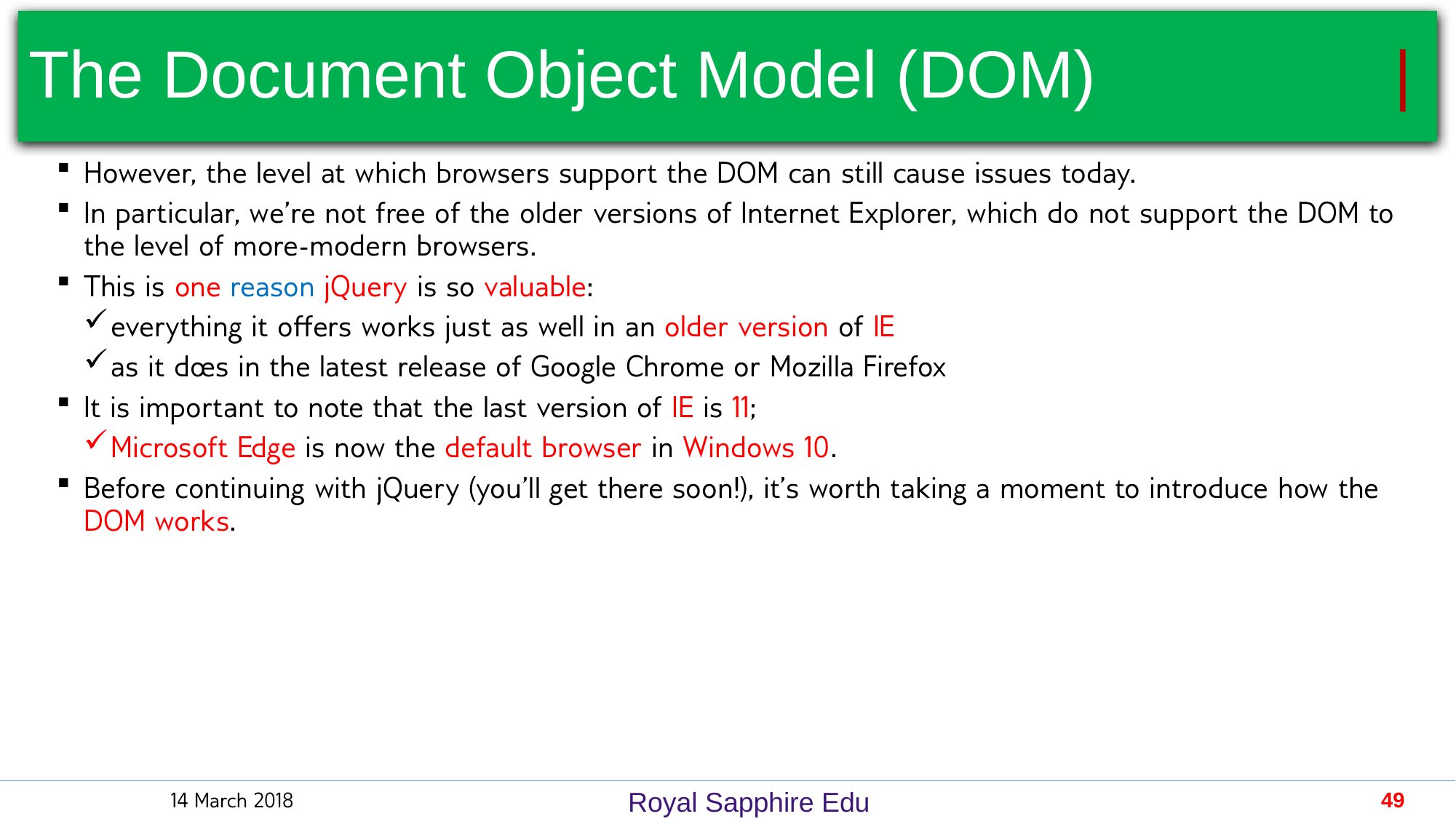

# The Document Object Model (DOM)			   |
However, the level at which browsers support the DOM can still cause issues today.
In particular, we’re not free of the older versions of Internet Explorer, which do not support the DOM to the level of more-modern browsers.
This is one reason jQuery is so valuable:
everything it offers works just as well in an older version of IE
as it does in the latest release of Google Chrome or Mozilla Firefox
It is important to note that the last version of IE is 11;
Microsoft Edge is now the default browser in Windows 10.
Before continuing with jQuery (you’ll get there soon!), it’s worth taking a moment to introduce how the DOM works.
14 March 2018
49